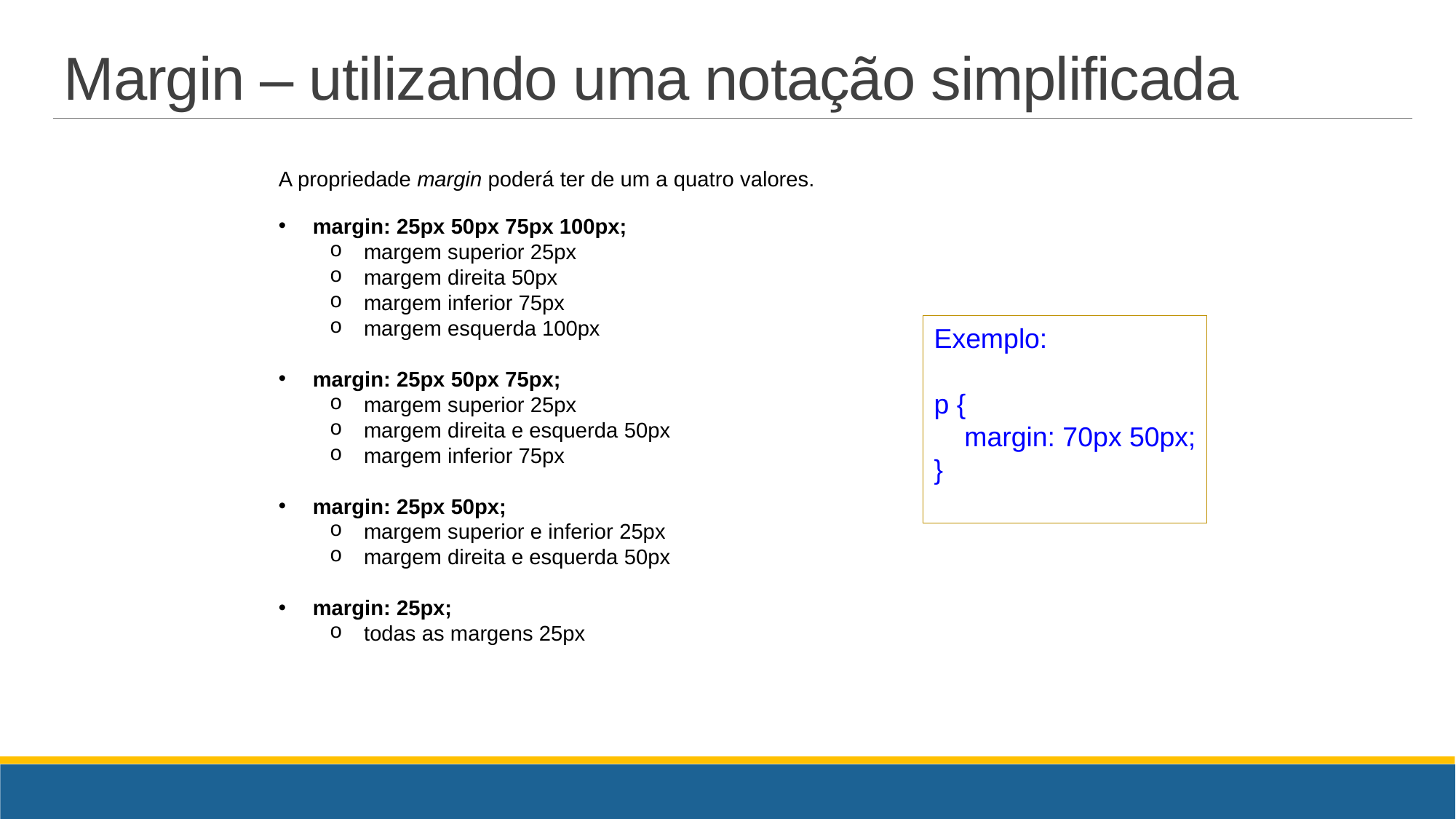

# Margin – utilizando uma notação simplificada

A propriedade margin poderá ter de um a quatro valores.

margin: 25px 50px 75px 100px;
margem superior 25px
margem direita 50px
margem inferior 75px
margem esquerda 100px

margin: 25px 50px 75px;
margem superior 25px
margem direita e esquerda 50px
margem inferior 75px

margin: 25px 50px;
margem superior e inferior 25px
margem direita e esquerda 50px

margin: 25px;
todas as margens 25px
Exemplo:

p {
    margin: 70px 50px;
}